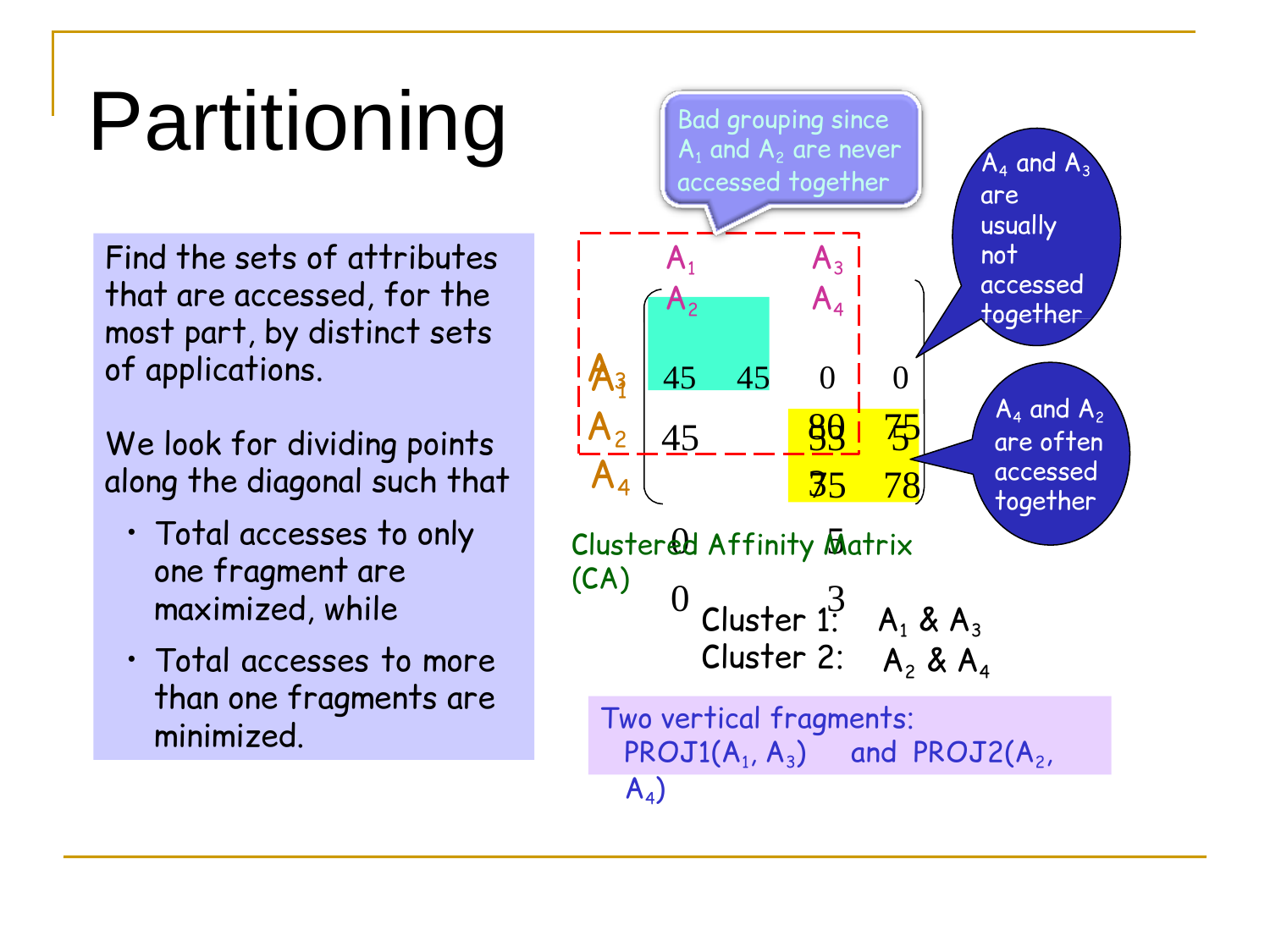

Partitioning

Bad grouping since A1  and A2  are never accessed together

A4  and A3 are usually not accessed together

Find the sets of attributes that are accessed, for the most part, by distinct sets of applications.

We look for dividing points along the diagonal such that

Total accesses to only one fragment are maximized, while

Total accesses to more than one fragments are minimized.
A1	A3	A2	A4

A1	45	45	0	0

45	53	5	3

0	5

0	3

A3 A2

A4  and A2 are often accessed together
80	75

A4
75	78
Clustered Affinity Matrix (CA)
Cluster 1:
Cluster 2:
A1  & A3 A2  & A4

Two vertical fragments:
PROJ1(A1, A3)	and	PROJ2(A2, A4)